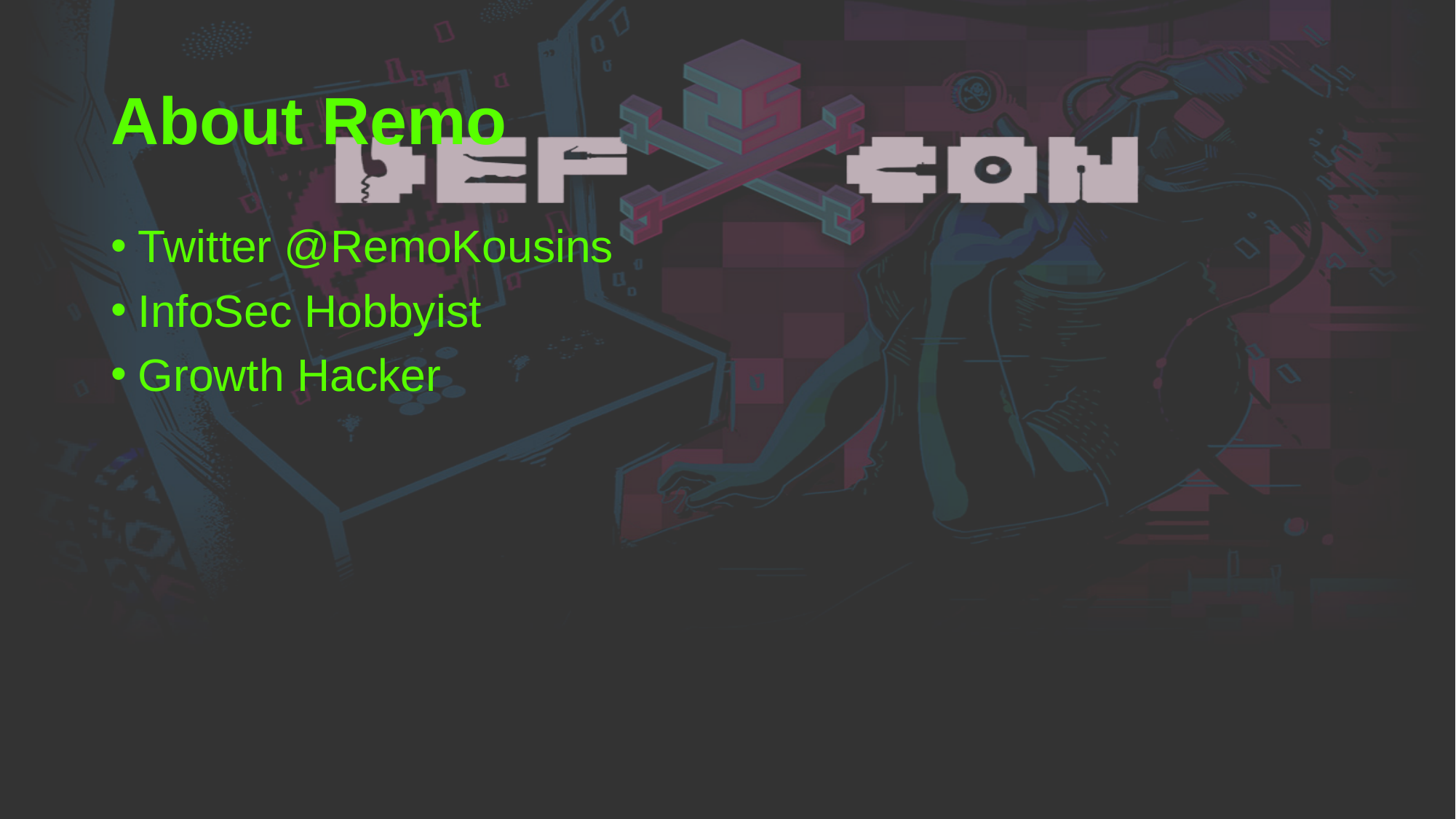

# About Remo
Twitter @RemoKousins
InfoSec Hobbyist
Growth Hacker